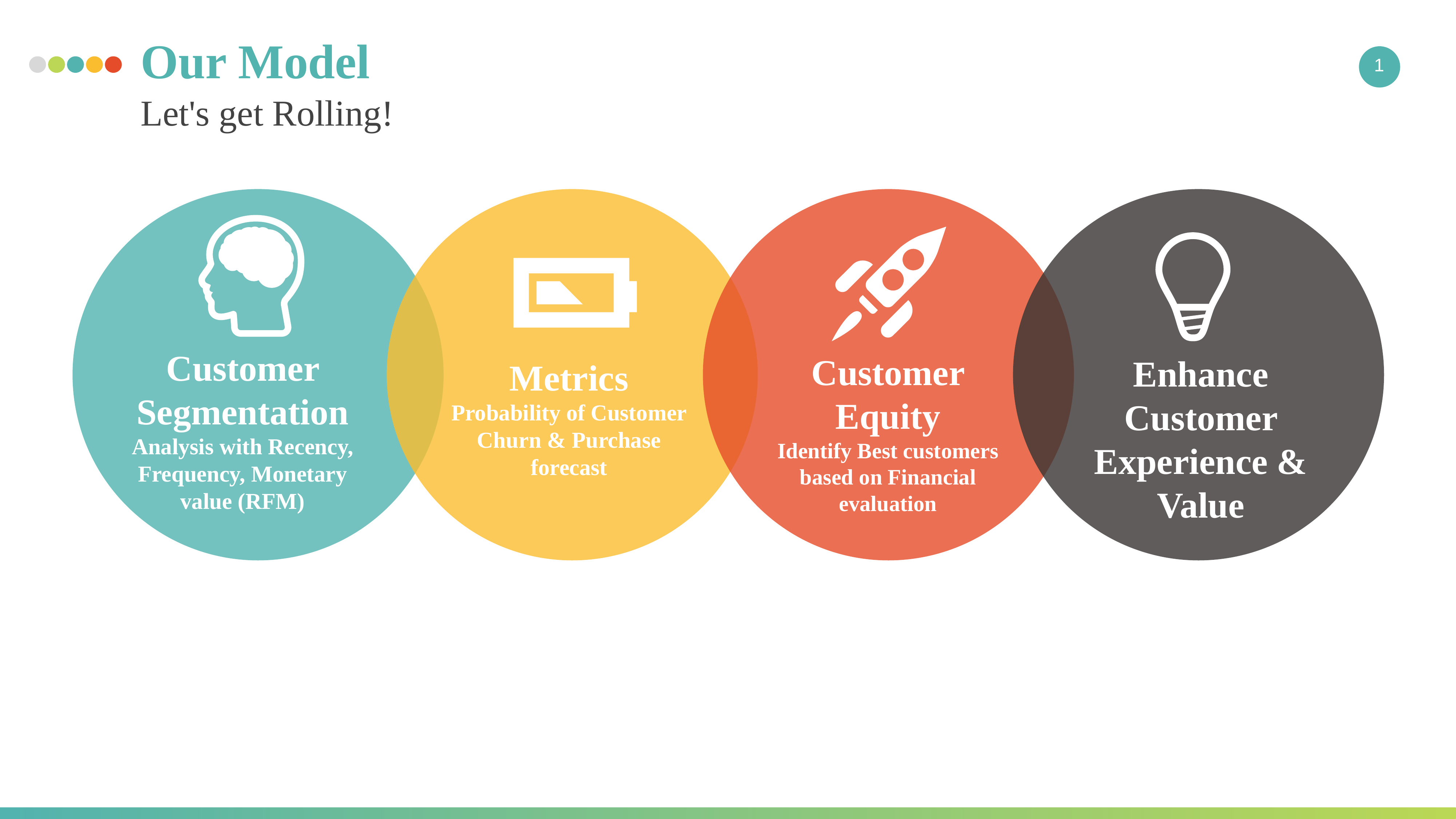

Our Model
1
Let's get Rolling!

Customer Segmentation
Analysis with Recency, Frequency, Monetary value (RFM)

Customer Equity
Identify Best customers based on Financial evaluation
Enhance Customer Experience & Value

Metrics
Probability of Customer Churn & Purchase forecast